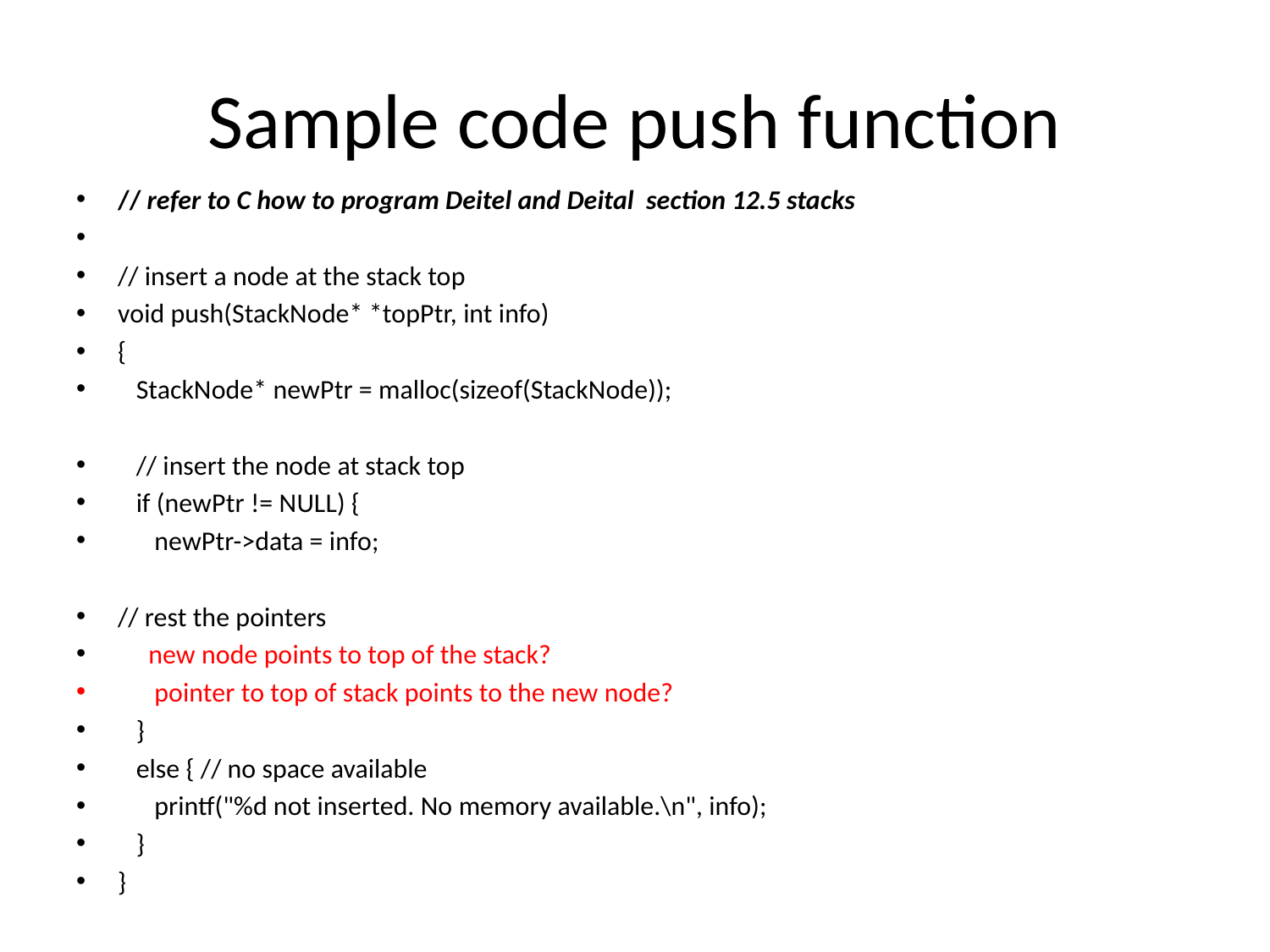

# Sample code push function
// refer to C how to program Deitel and Deital  section 12.5 stacks

// insert a node at the stack top
void push(StackNode* *topPtr, int info)
{
   StackNode* newPtr = malloc(sizeof(StackNode));

   // insert the node at stack top
   if (newPtr != NULL) {
      newPtr->data = info;

// rest the pointers
     new node points to top of the stack?
      pointer to top of stack points to the new node?
   }
   else { // no space available
      printf("%d not inserted. No memory available.\n", info);
   }
}